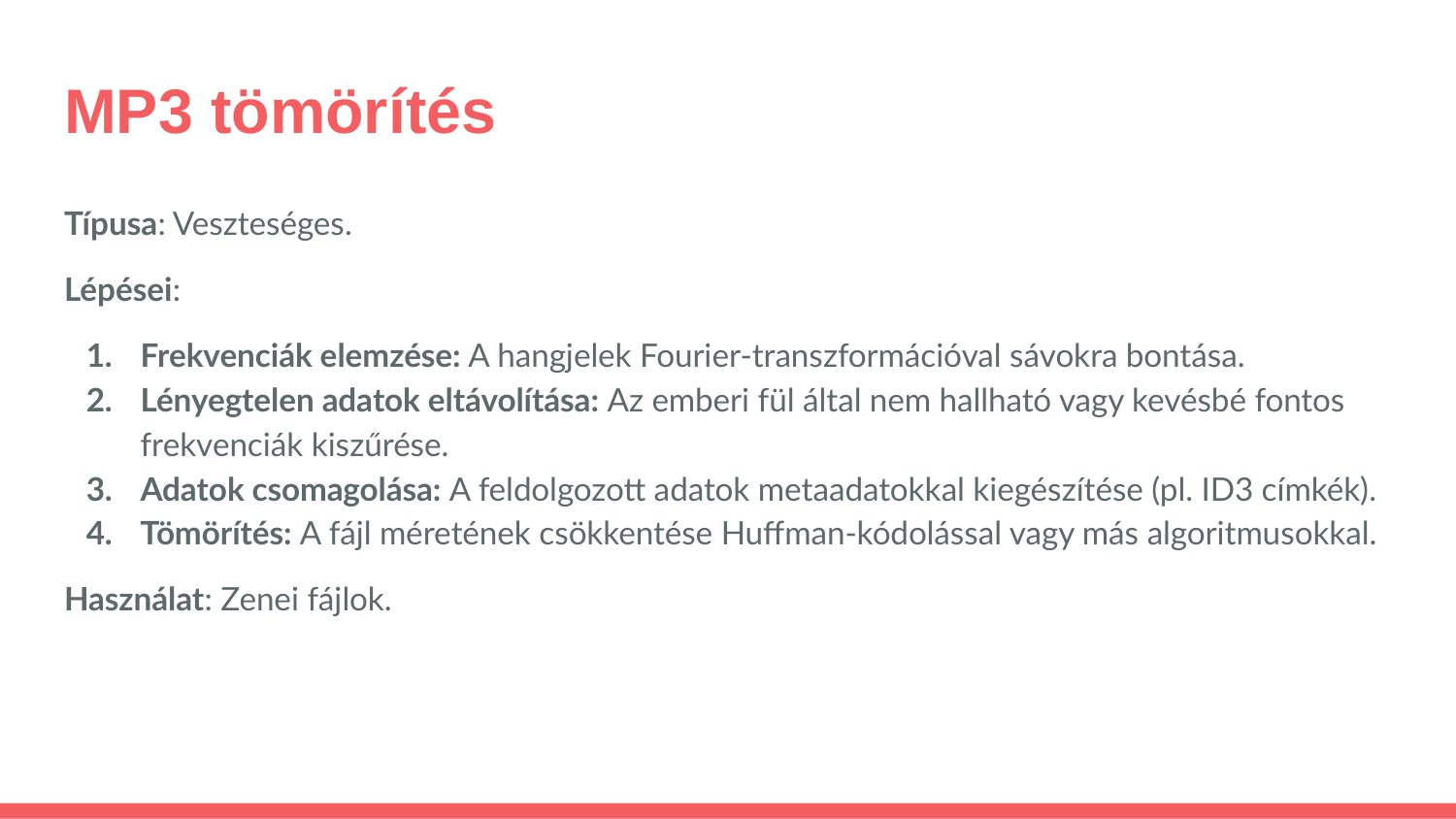

# MP3 tömörítés
Típusa: Veszteséges.
Lépései:
Frekvenciák elemzése: A hangjelek Fourier-transzformációval sávokra bontása.
Lényegtelen adatok eltávolítása: Az emberi fül által nem hallható vagy kevésbé fontos frekvenciák kiszűrése.
Adatok csomagolása: A feldolgozott adatok metaadatokkal kiegészítése (pl. ID3 címkék).
Tömörítés: A fájl méretének csökkentése Huffman-kódolással vagy más algoritmusokkal.
Használat: Zenei fájlok.